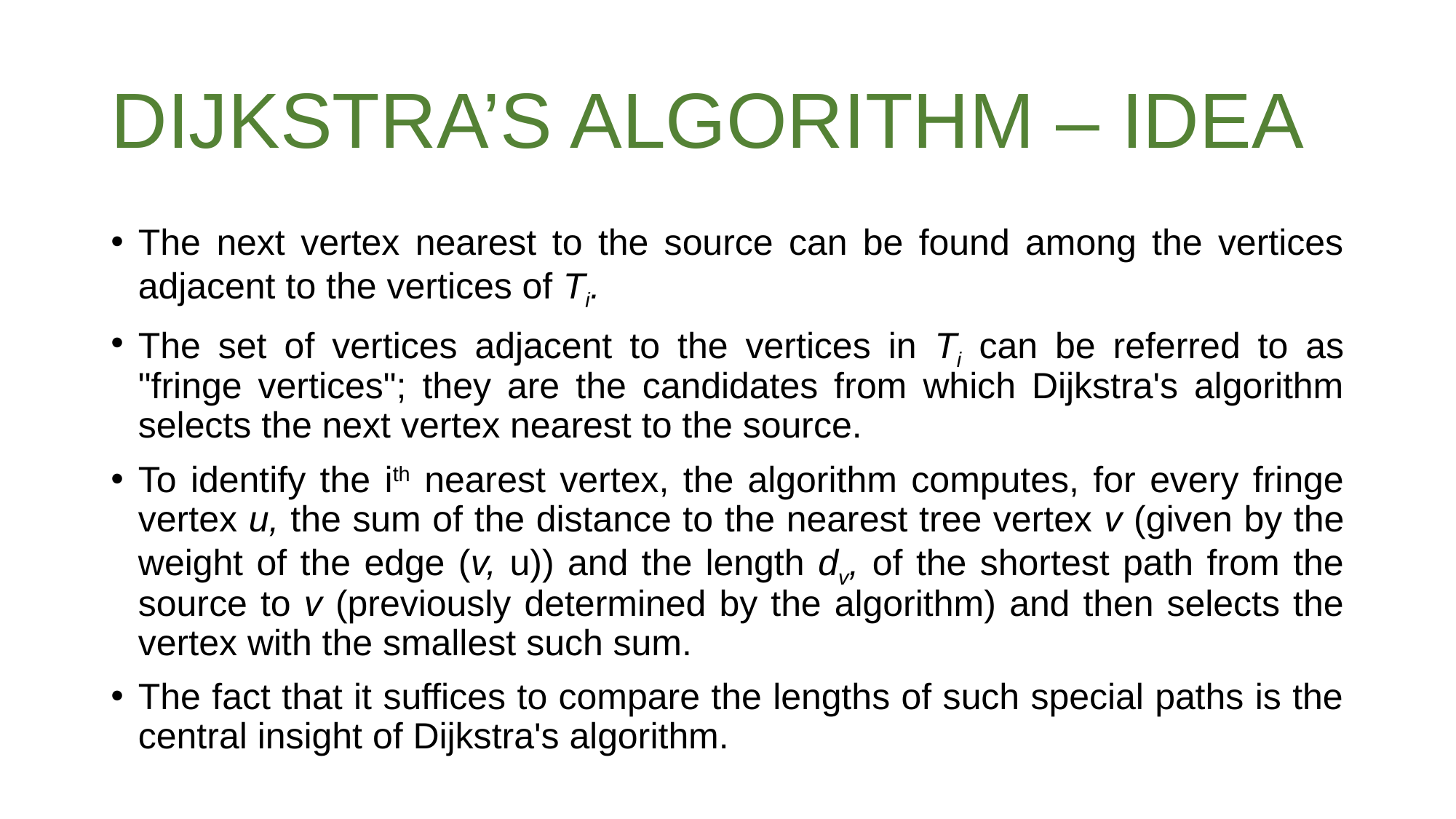

# DIJKSTRA’S ALGORITHM – IDEA
The next vertex nearest to the source can be found among the vertices adjacent to the vertices of Ti.
The set of vertices adjacent to the vertices in Ti can be referred to as "fringe vertices"; they are the candidates from which Dijkstra's algorithm selects the next vertex nearest to the source.
To identify the ith nearest vertex, the algorithm computes, for every fringe vertex u, the sum of the distance to the nearest tree vertex v (given by the weight of the edge (v, u)) and the length dv, of the shortest path from the source to v (previously determined by the algorithm) and then selects the vertex with the smallest such sum.
The fact that it suffices to compare the lengths of such special paths is the central insight of Dijkstra's algorithm.